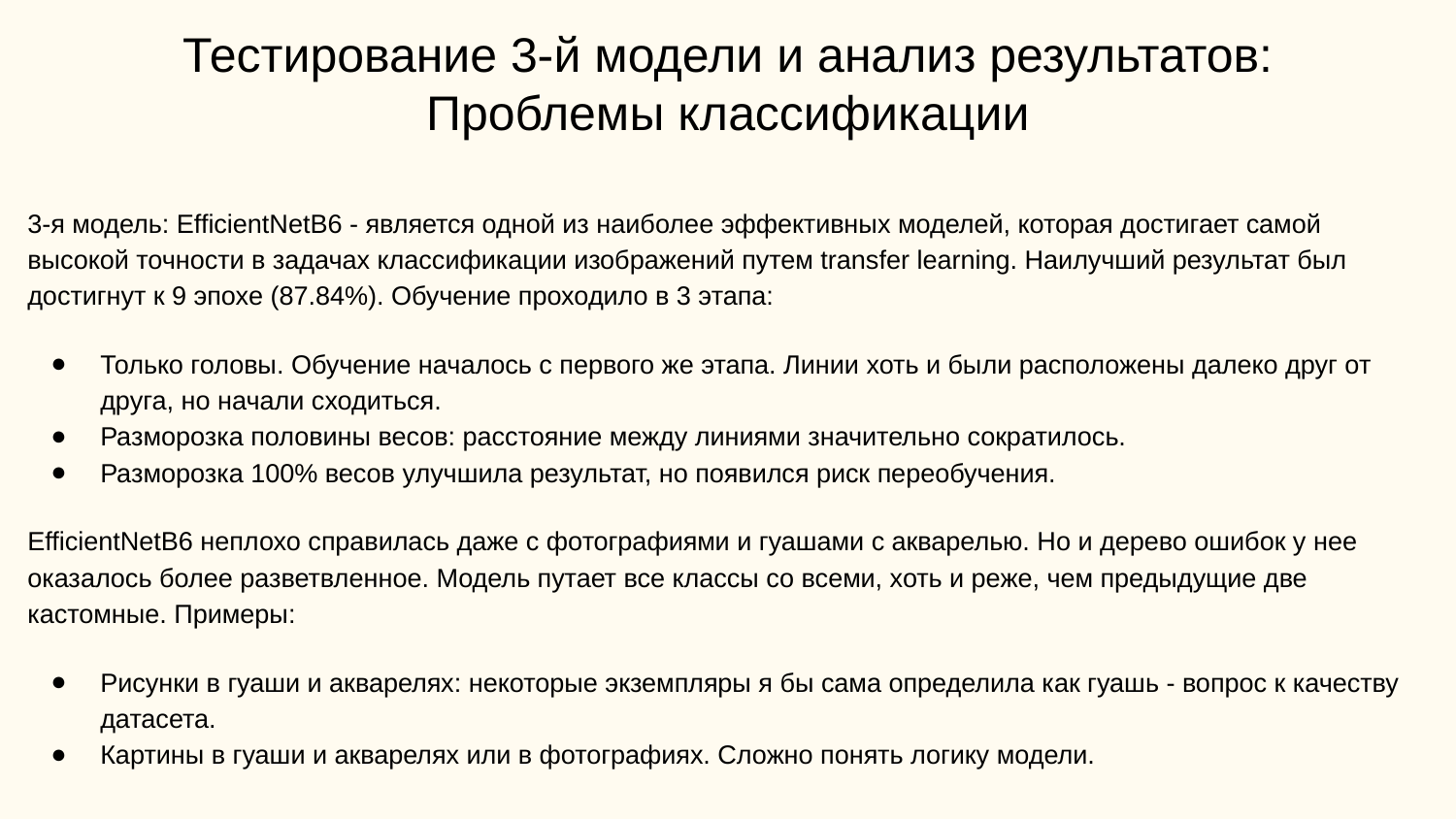

# Тестирование 3-й модели и анализ результатов: Проблемы классификации
3-я модель: EfficientNetB6 - является одной из наиболее эффективных моделей, которая достигает самой высокой точности в задачах классификации изображений путем transfer learning. Наилучший результат был достигнут к 9 эпохе (87.84%). Обучение проходило в 3 этапа:
Только головы. Обучение началось с первого же этапа. Линии хоть и были расположены далеко друг от друга, но начали сходиться.
Разморозка половины весов: расстояние между линиями значительно сократилось.
Разморозка 100% весов улучшила результат, но появился риск переобучения.
EfficientNetB6 неплохо справилась даже с фотографиями и гуашами с акварелью. Но и дерево ошибок у нее оказалось более разветвленное. Модель путает все классы со всеми, хоть и реже, чем предыдущие две кастомные. Примеры:
Рисунки в гуаши и акварелях: некоторые экземпляры я бы сама определила как гуашь - вопрос к качеству датасета.
Картины в гуаши и акварелях или в фотографиях. Сложно понять логику модели.